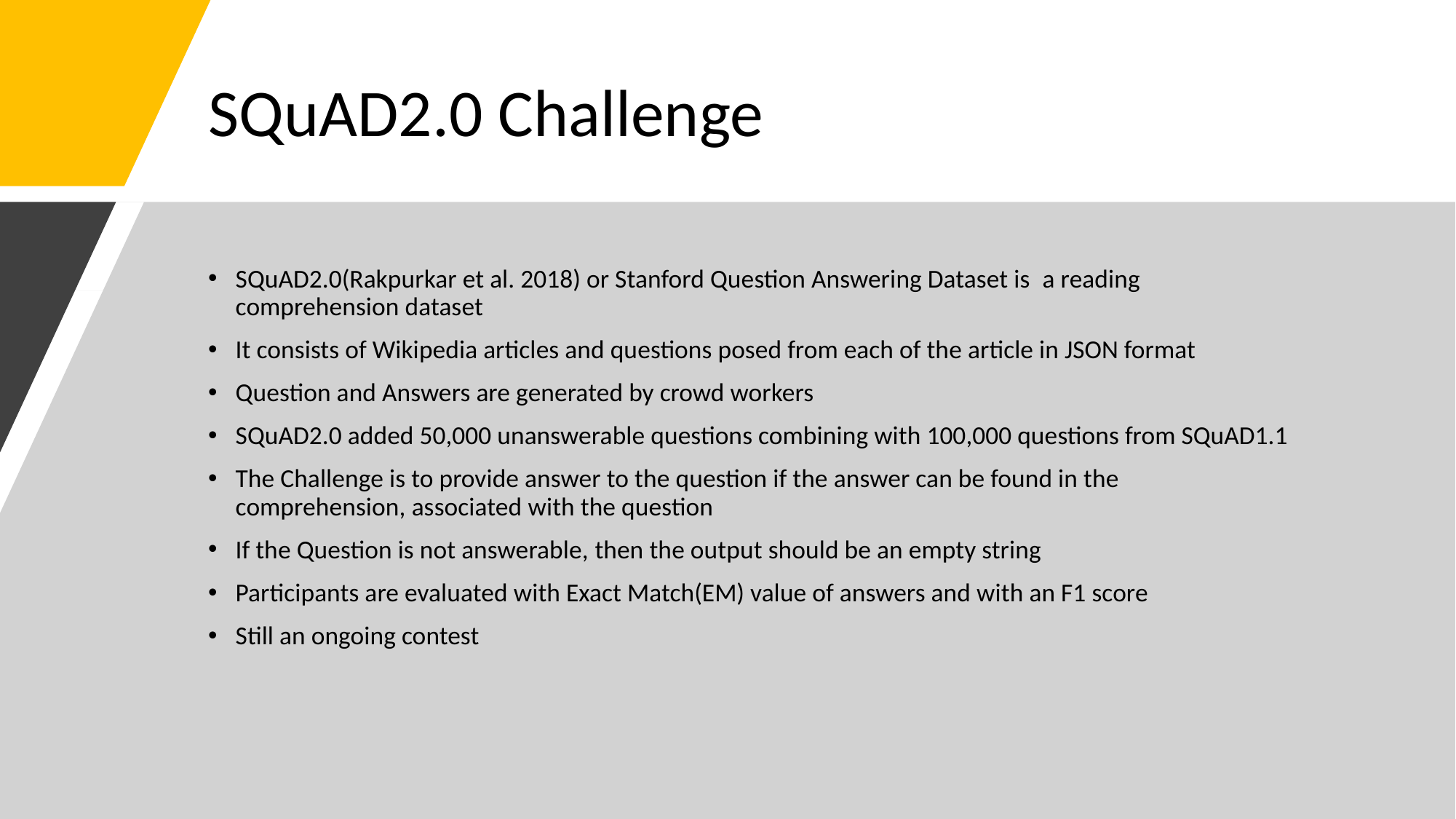

# SQuAD2.0 Challenge

SQuAD2.0(Rakpurkar et al. 2018) or Stanford Question Answering Dataset is  a reading comprehension dataset
It consists of Wikipedia articles and questions posed from each of the article in JSON format
Question and Answers are generated by crowd workers
SQuAD2.0 added 50,000 unanswerable questions combining with 100,000 questions from SQuAD1.1
The Challenge is to provide answer to the question if the answer can be found in the comprehension, associated with the question
If the Question is not answerable, then the output should be an empty string
Participants are evaluated with Exact Match(EM) value of answers and with an F1 score
Still an ongoing contest